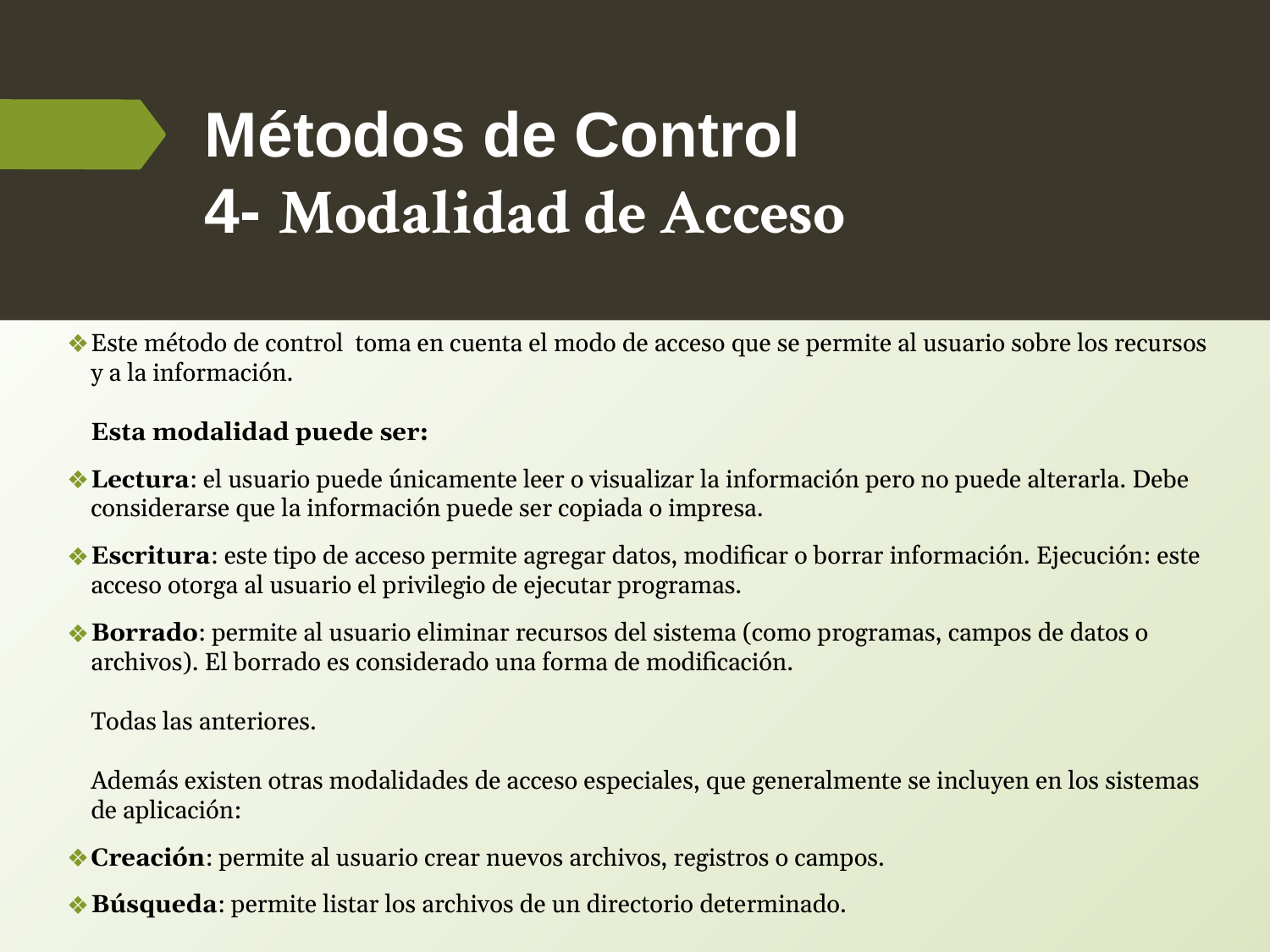

# Métodos de Control 4- Modalidad de Acceso

Este método de control  toma en cuenta el modo de acceso que se permite al usuario sobre los recursos y a la información.
Esta modalidad puede ser:
Lectura: el usuario puede únicamente leer o visualizar la información pero no puede alterarla. Debe considerarse que la información puede ser copiada o impresa.
Escritura: este tipo de acceso permite agregar datos, modificar o borrar información. Ejecución: este acceso otorga al usuario el privilegio de ejecutar programas.
Borrado: permite al usuario eliminar recursos del sistema (como programas, campos de datos o archivos). El borrado es considerado una forma de modificación.
Todas las anteriores.
Además existen otras modalidades de acceso especiales, que generalmente se incluyen en los sistemas de aplicación:
Creación: permite al usuario crear nuevos archivos, registros o campos.
Búsqueda: permite listar los archivos de un directorio determinado.